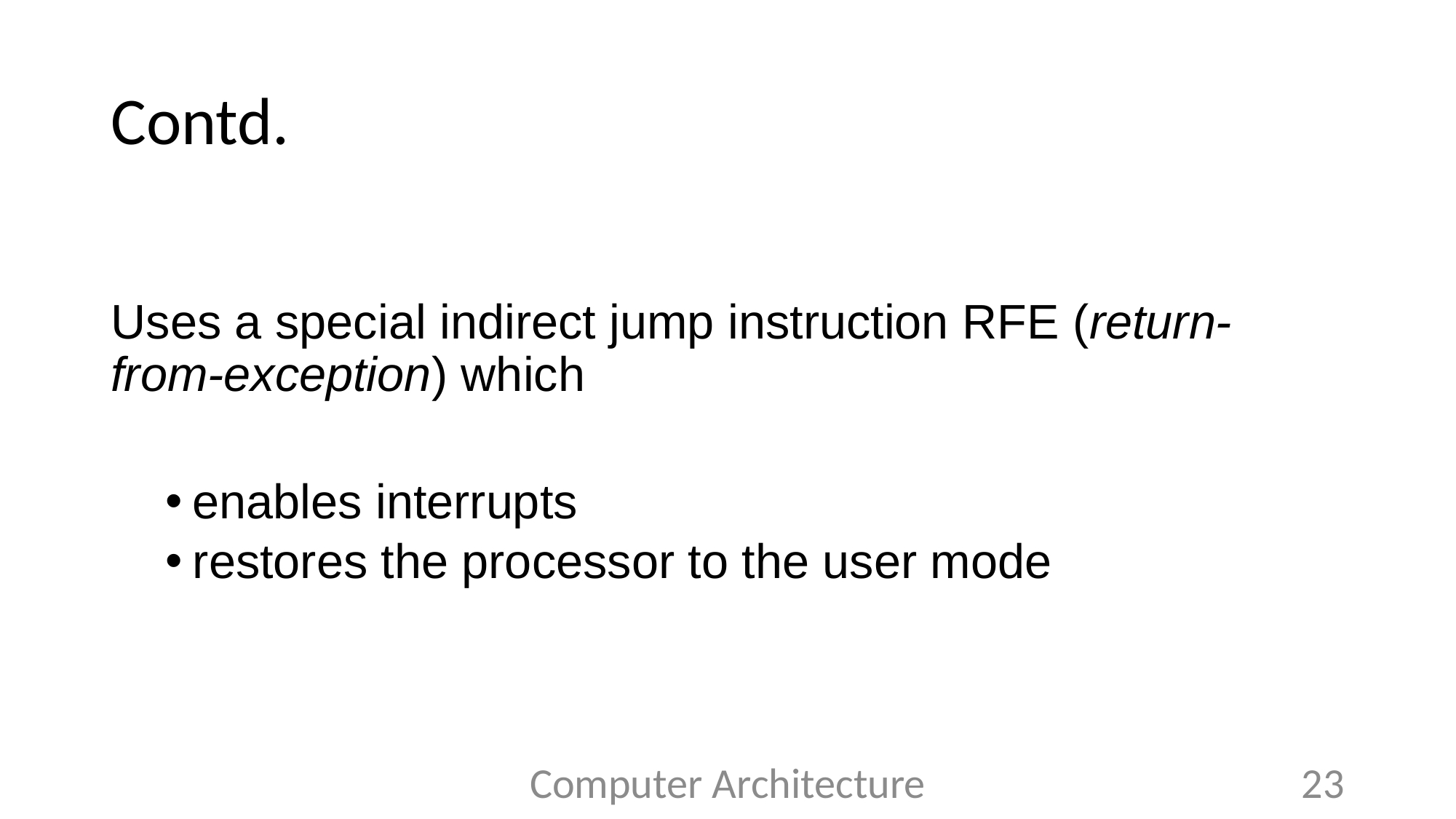

# Contd.

Uses a special indirect jump instruction RFE (return-from-exception) which

enables interrupts
restores the processor to the user mode

Computer Architecture
23